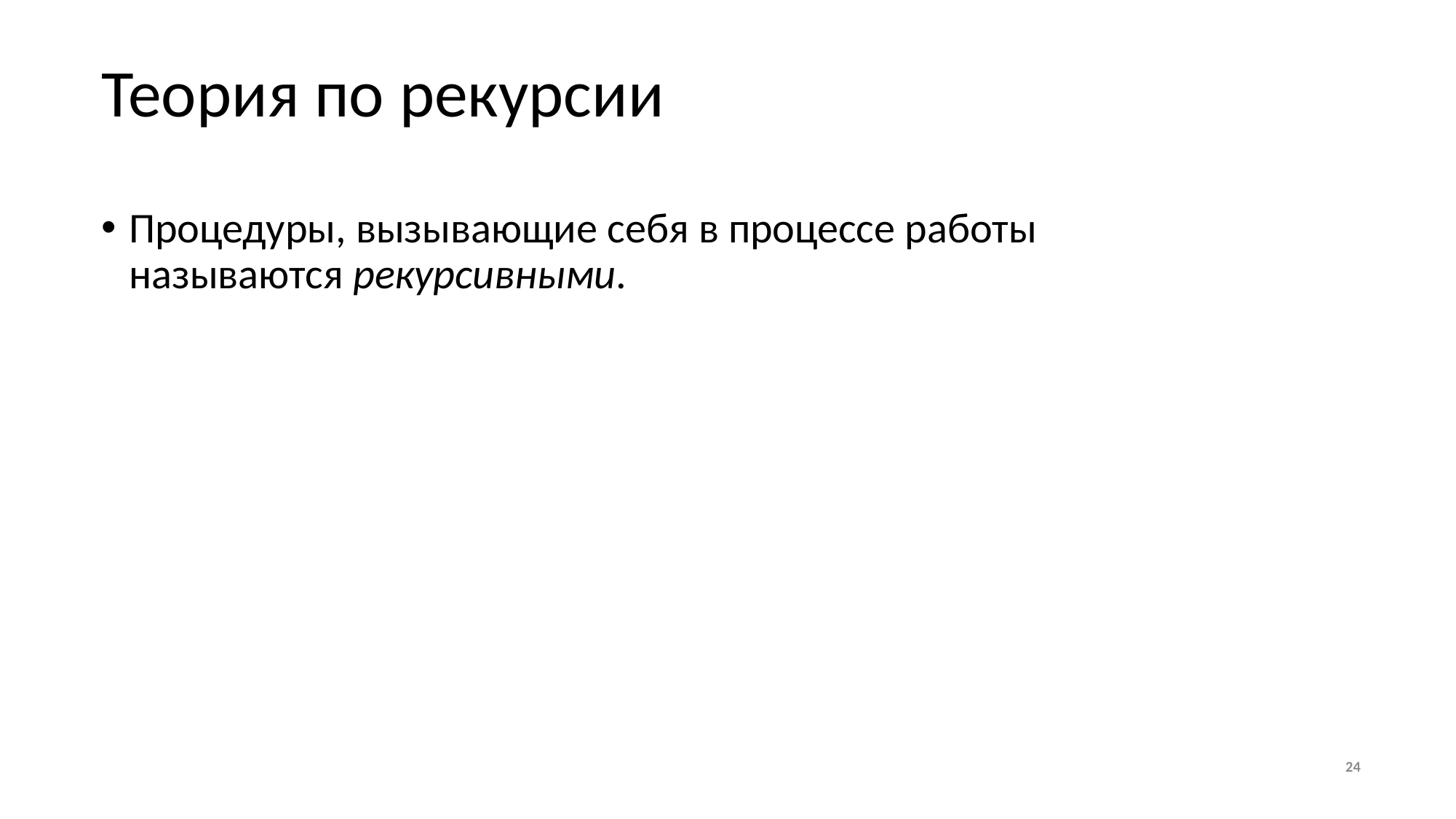

# Теория по рекурсии
Процедуры, вызывающие себя в процессе работы называются рекурсивными.
24